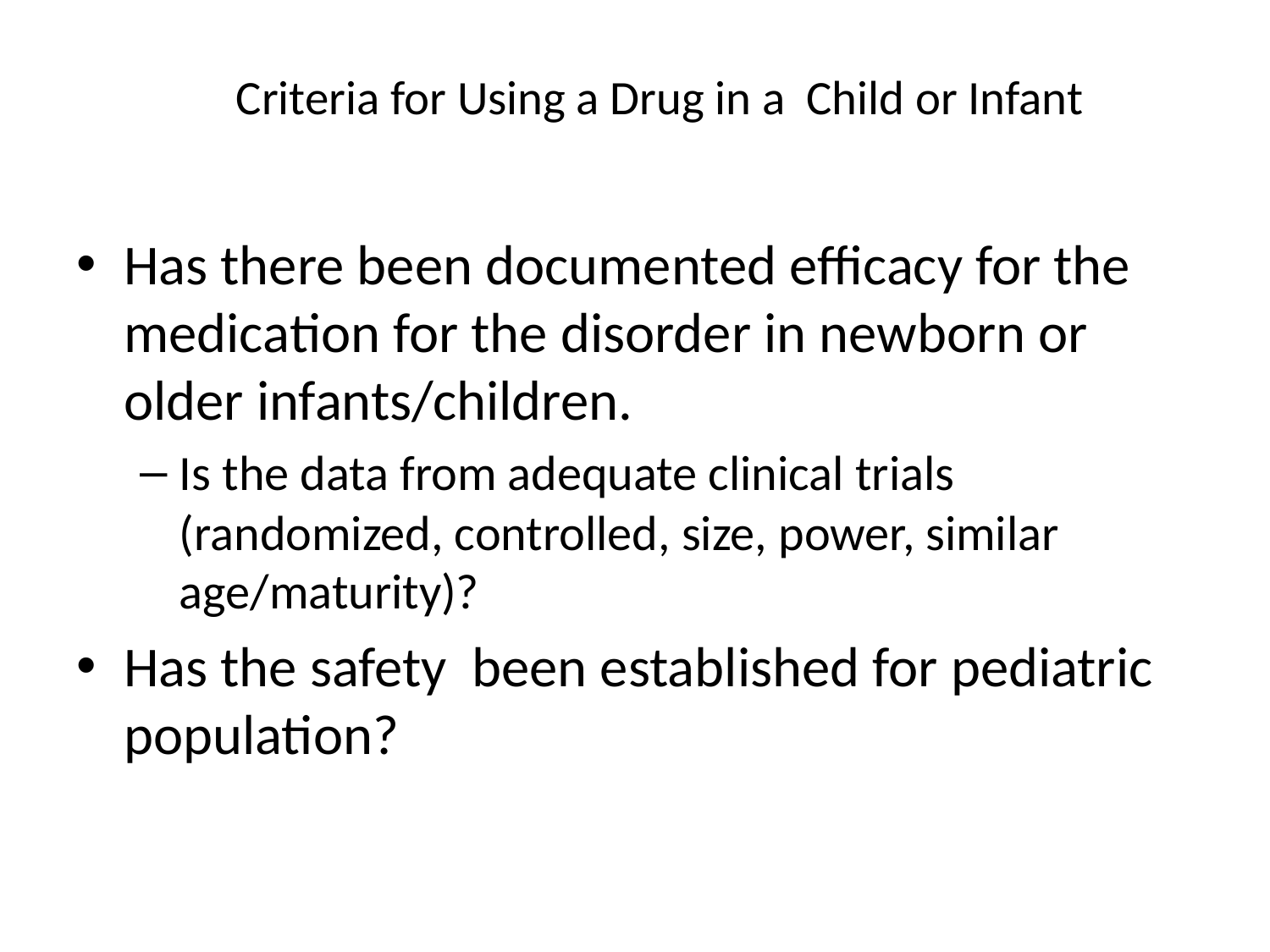

# Criteria for Using a Drug in a  Child or Infant
Has there been documented efficacy for the medication for the disorder in newborn or older infants/children.
Is the data from adequate clinical trials (randomized, controlled, size, power, similar age/maturity)?
Has the safety  been established for pediatric population?